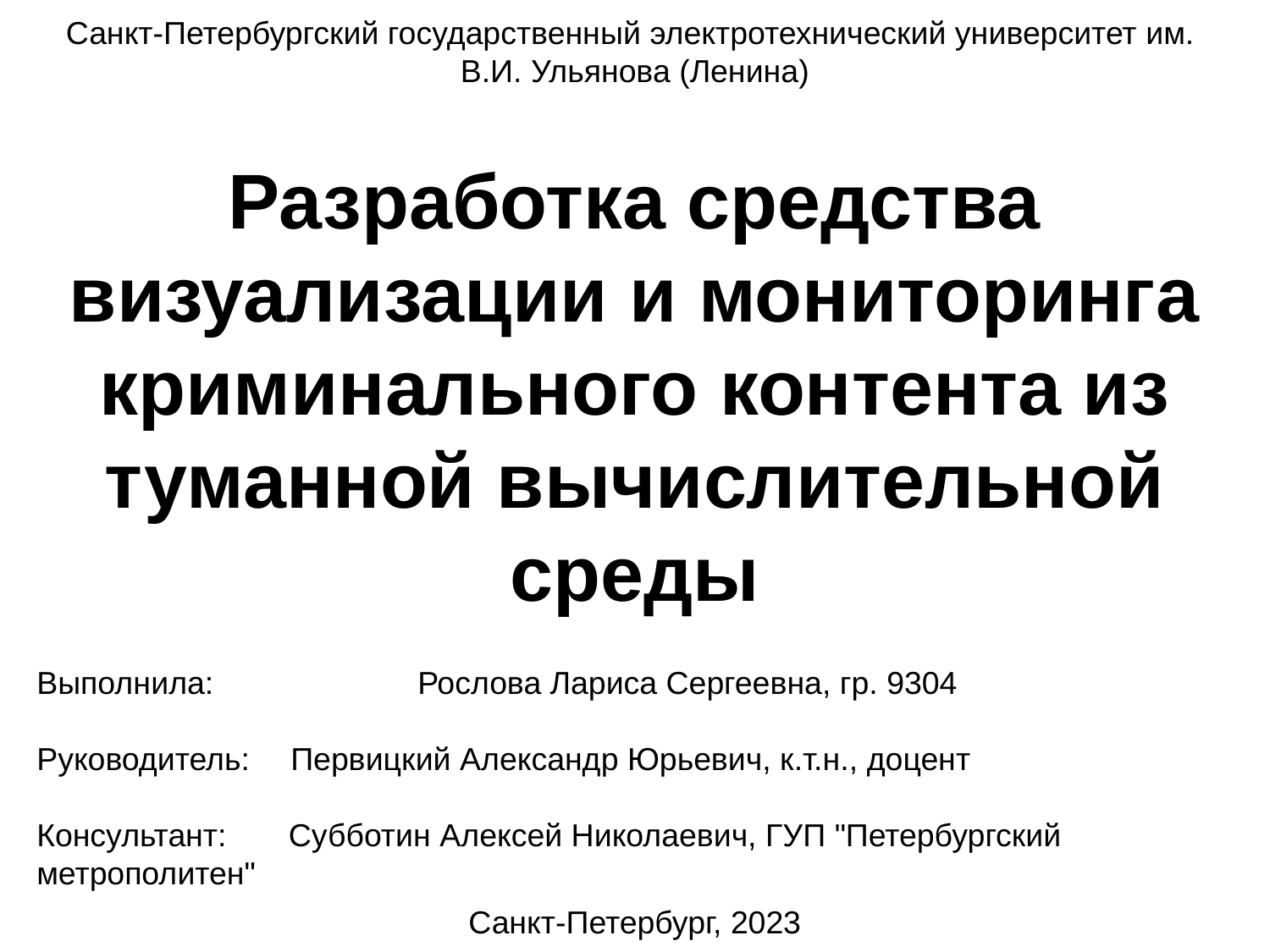

Санкт-Петербургский государственный электротехнический университет им.
В.И. Ульянова (Ленина)
Разработка средства визуализации и мониторинга криминального контента из туманной вычислительной среды
Выполнила: 		Рослова Лариса Сергеевна, гр. 9304

Руководитель:	Первицкий Александр Юрьевич, к.т.н., доцент

Консультант:       Субботин Алексей Николаевич, ГУП "Петербургский метрополитен"
Санкт-Петербург, 2023